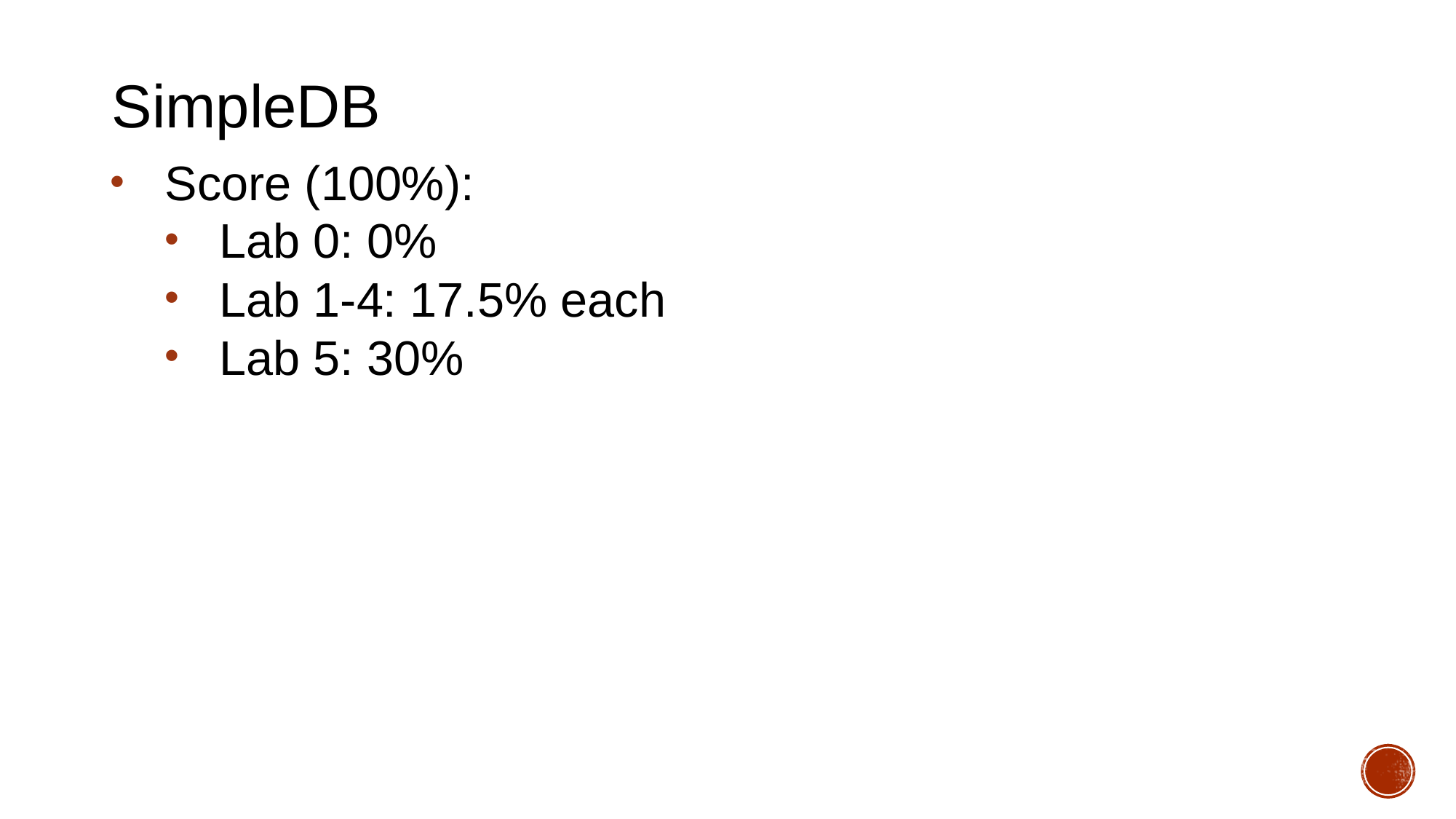

SimpleDB
Score (100%):
Lab 0: 0%
Lab 1-4: 17.5% each
Lab 5: 30%